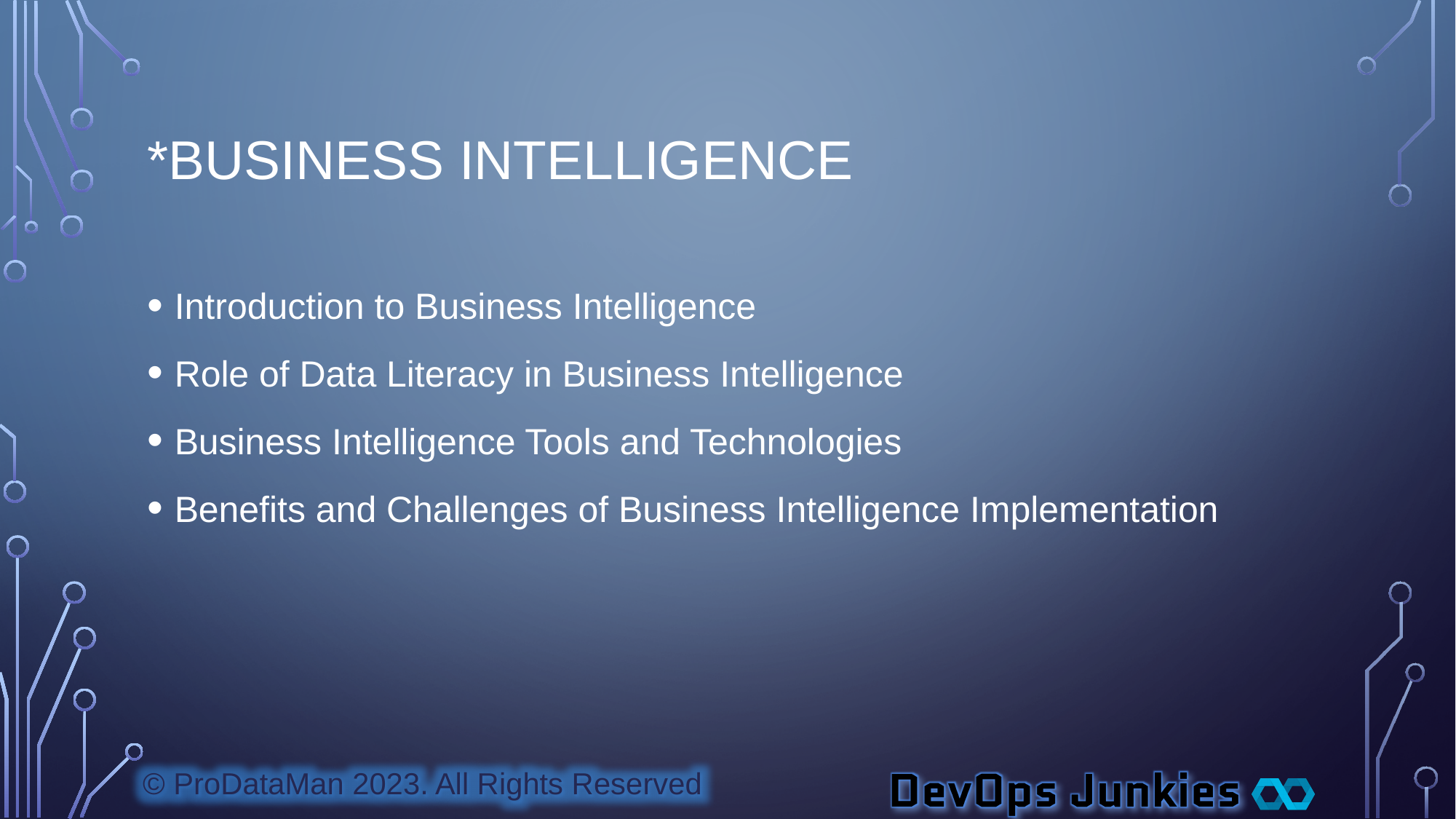

# *Business Intelligence
Introduction to Business Intelligence
Role of Data Literacy in Business Intelligence
Business Intelligence Tools and Technologies
Benefits and Challenges of Business Intelligence Implementation